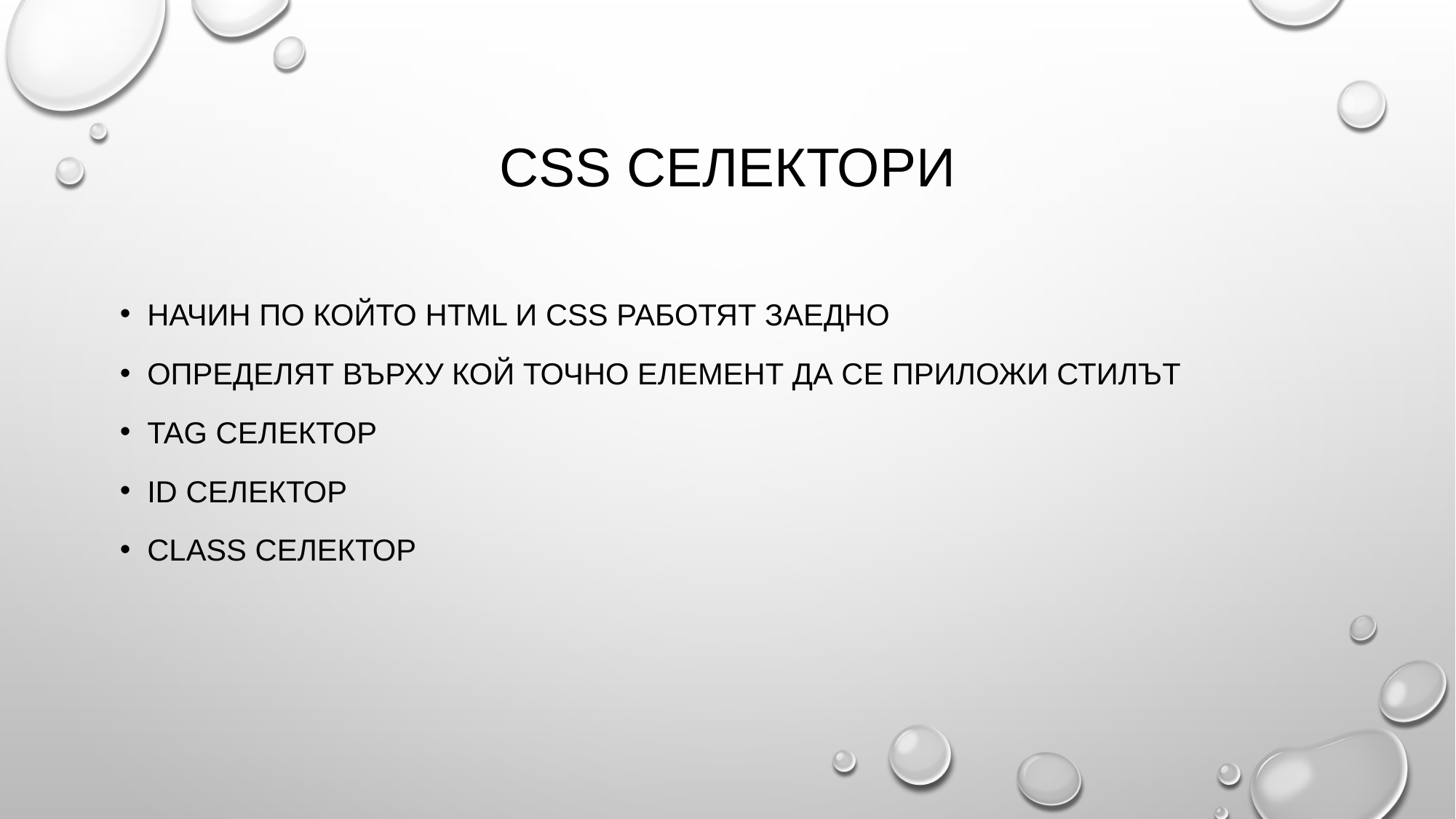

# CSS Селектори
Начин по който html и CSS работят заедно
Определят върху кой точно елемент да се приложи стилът
tag селектор
Id селектор
Class селектор